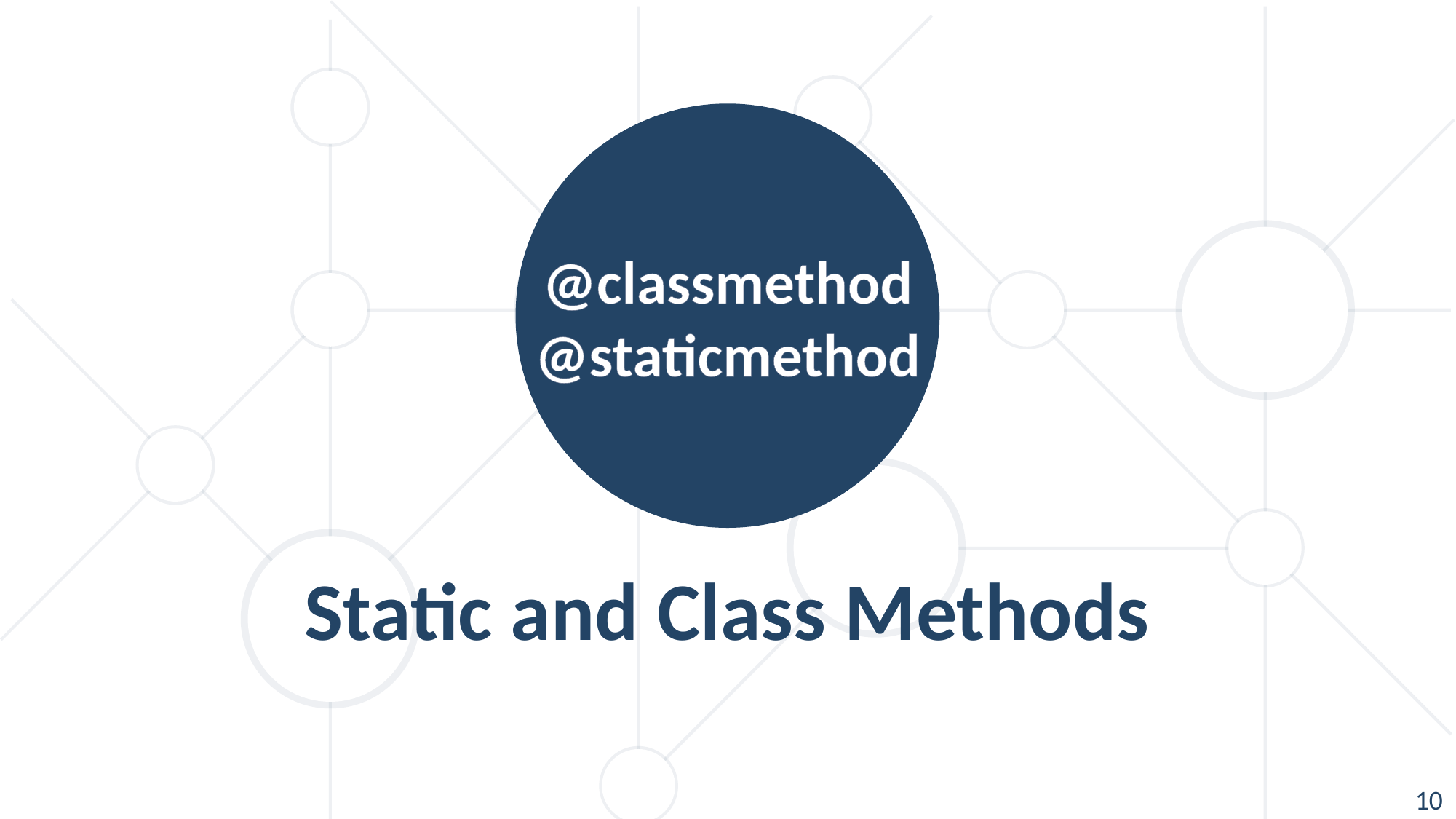

@classmethod
@staticmethod
Static and Class Methods
10